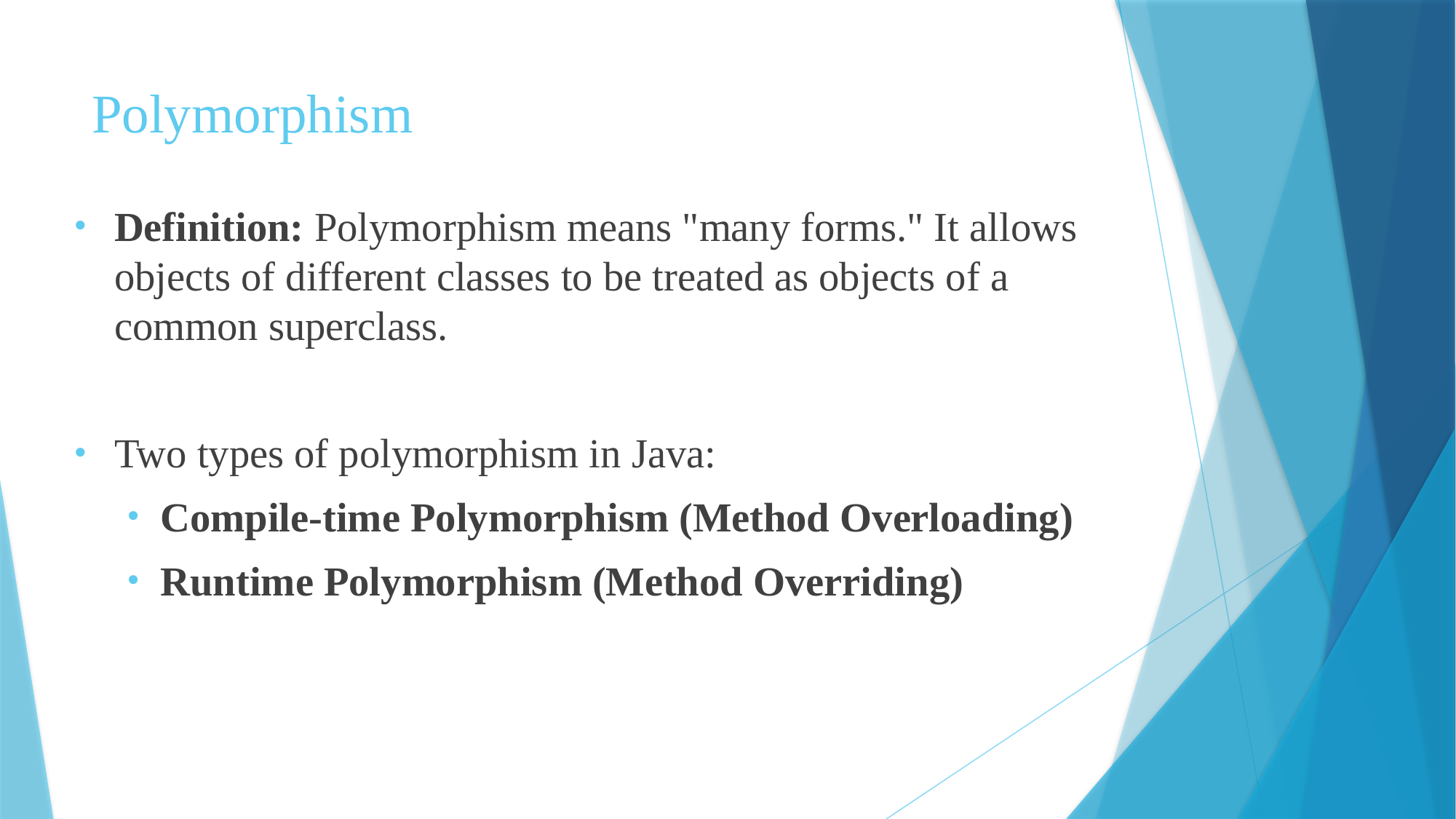

# Polymorphism
Definition: Polymorphism means "many forms." It allows objects of different classes to be treated as objects of a common superclass.

Two types of polymorphism in Java:
Compile-time Polymorphism (Method Overloading)
Runtime Polymorphism (Method Overriding)